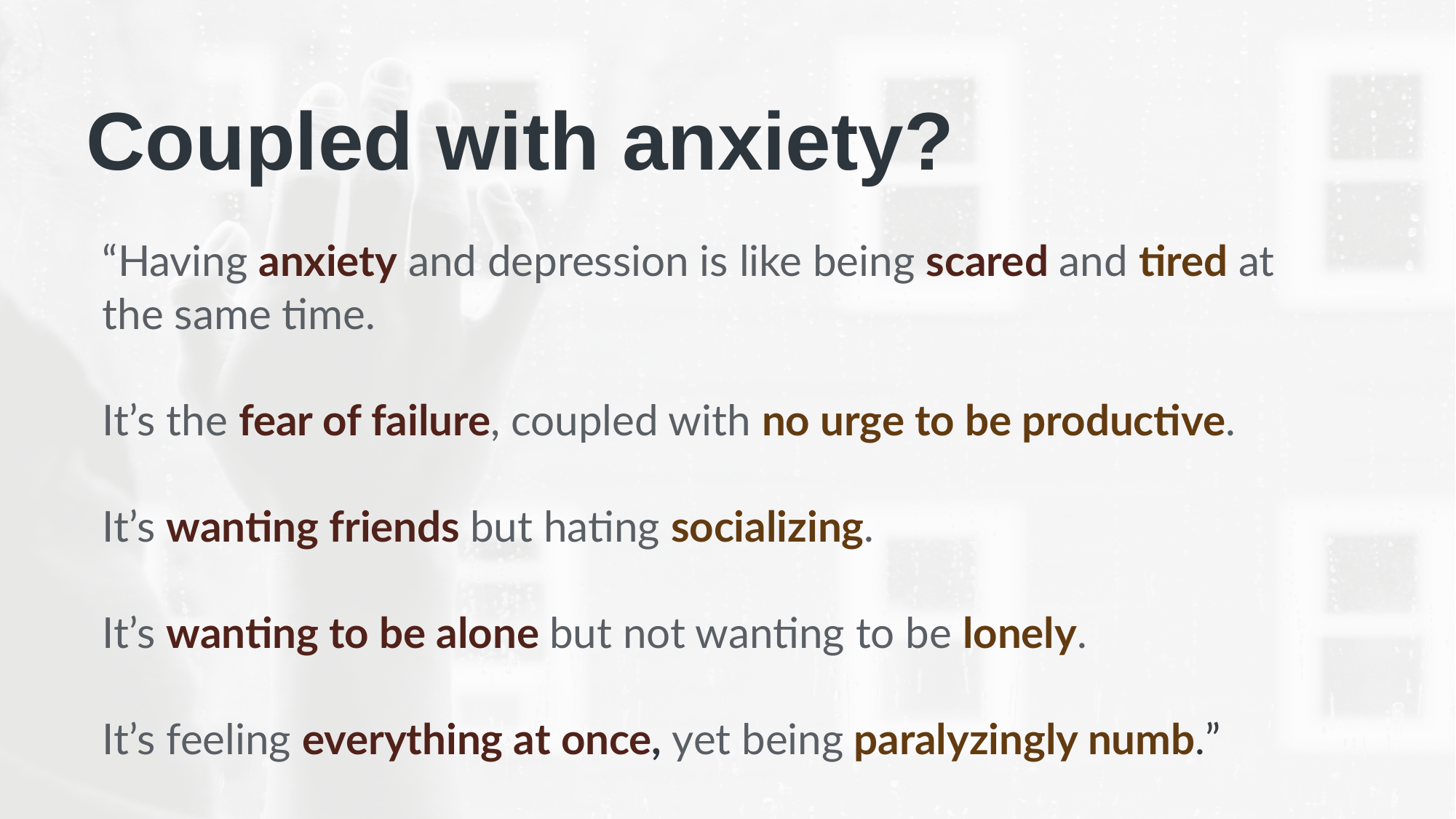

# Coupled with anxiety?
“Having anxiety and depression is like being scared and tired at the same time.

It’s the fear of failure, coupled with no urge to be productive.

It’s wanting friends but hating socializing.

It’s wanting to be alone but not wanting to be lonely.

It’s feeling everything at once, yet being paralyzingly numb.”